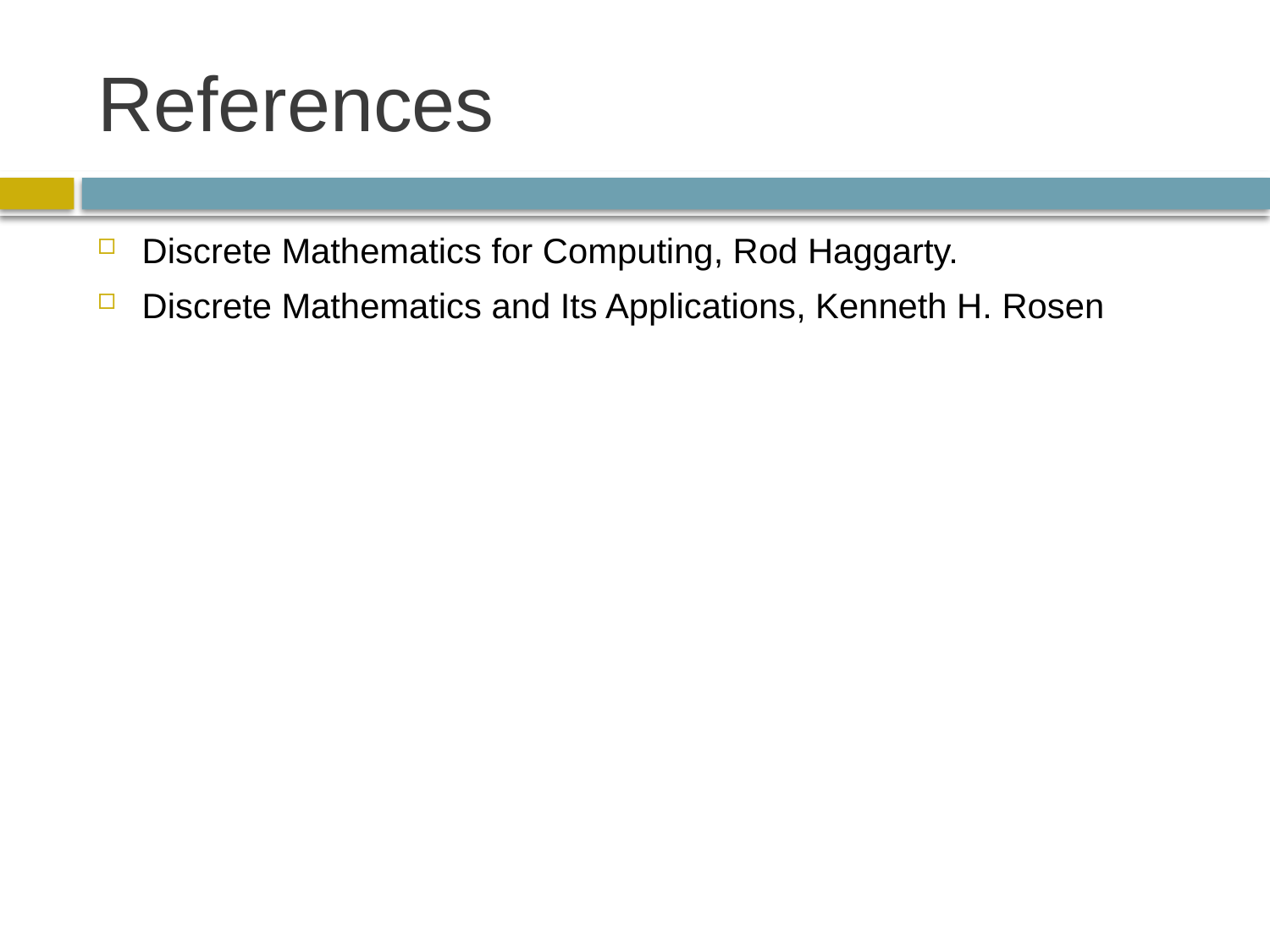

# References
Discrete Mathematics for Computing, Rod Haggarty.
Discrete Mathematics and Its Applications, Kenneth H. Rosen